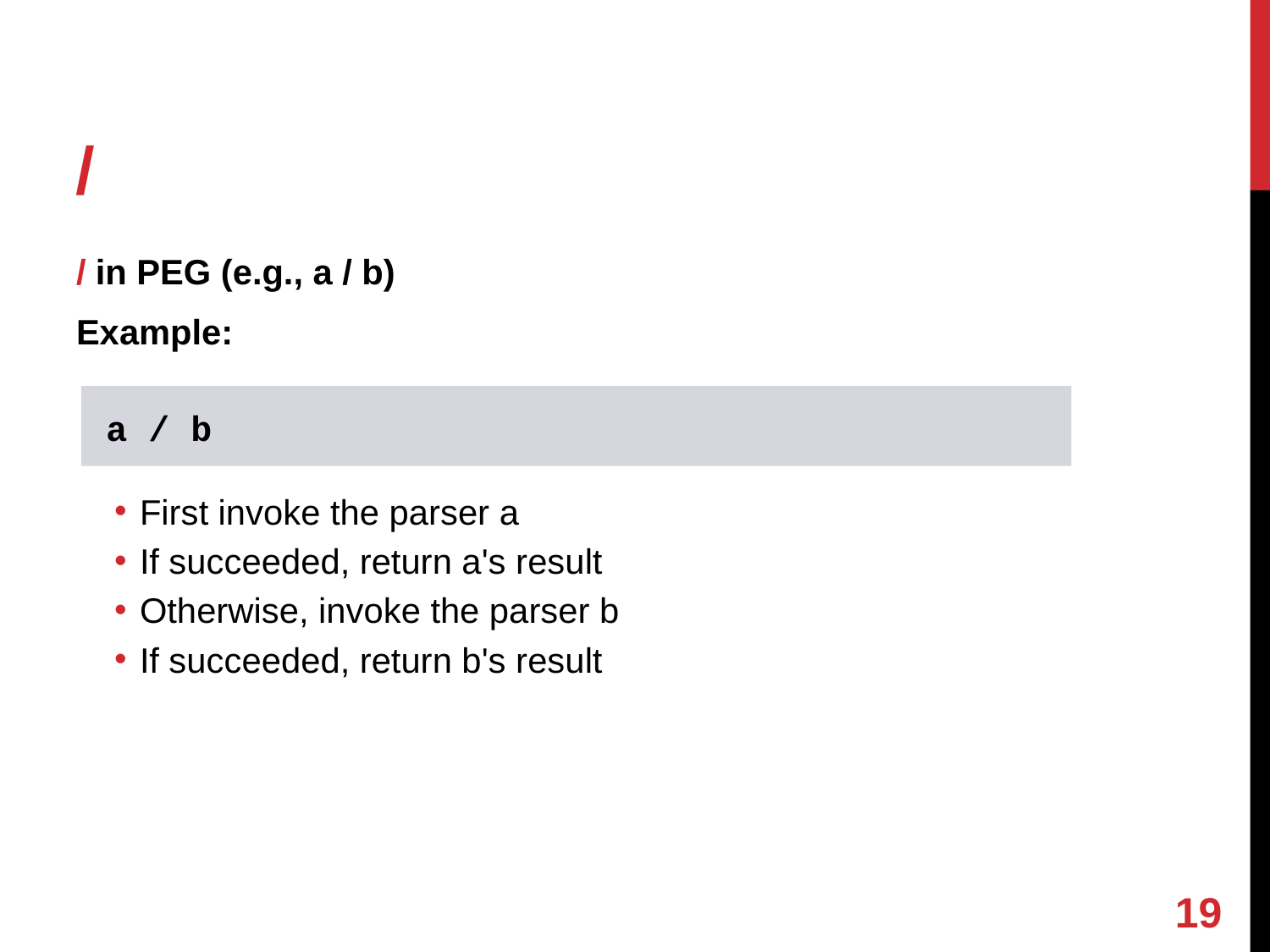

# /
/ in PEG (e.g., a / b)
Example:

First invoke the parser a
If succeeded, return a's result
Otherwise, invoke the parser b
If succeeded, return b's result

a / b
19